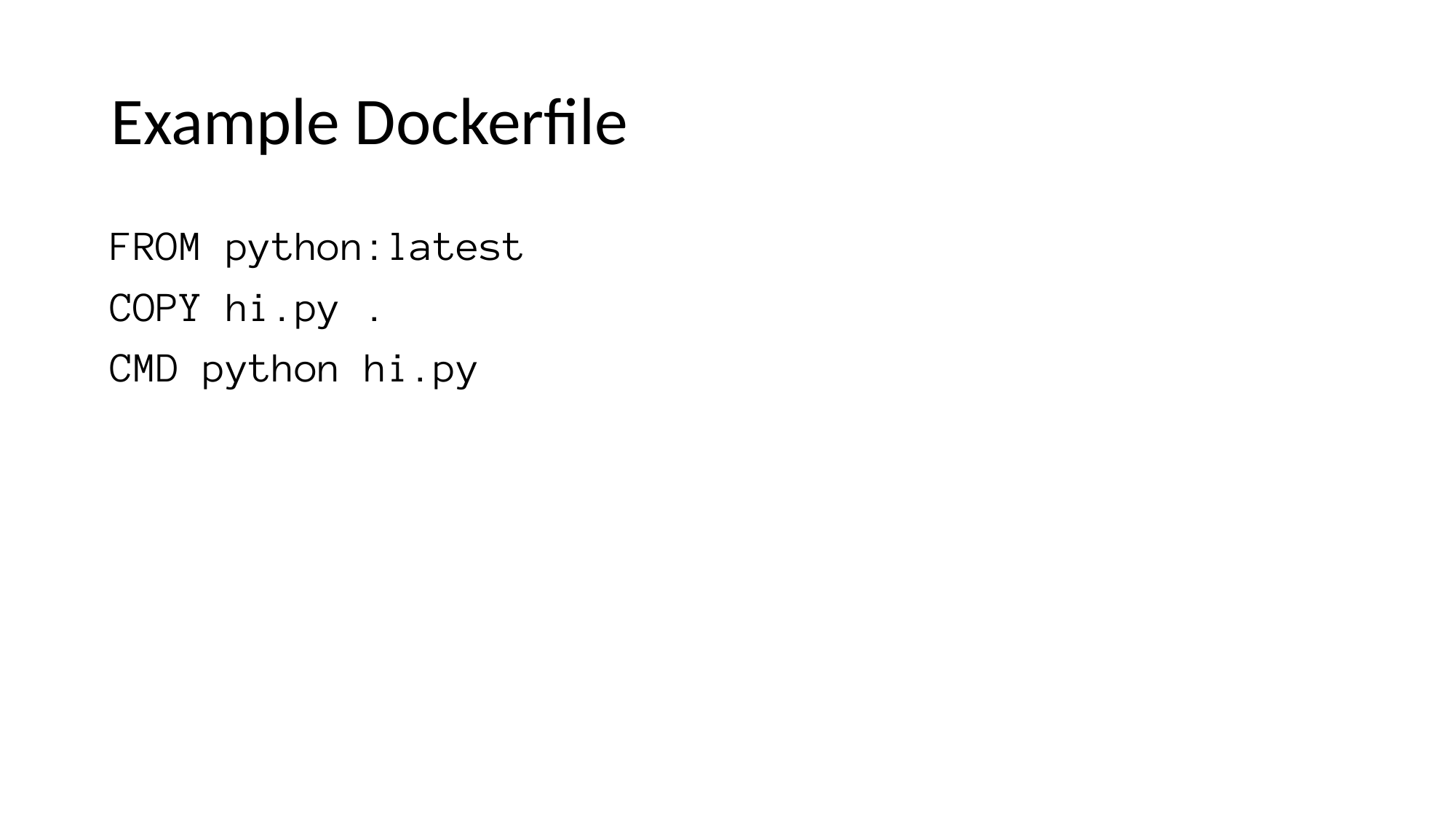

# Example Dockerfile
FROM python:latest
COPY hi.py .
CMD python hi.py